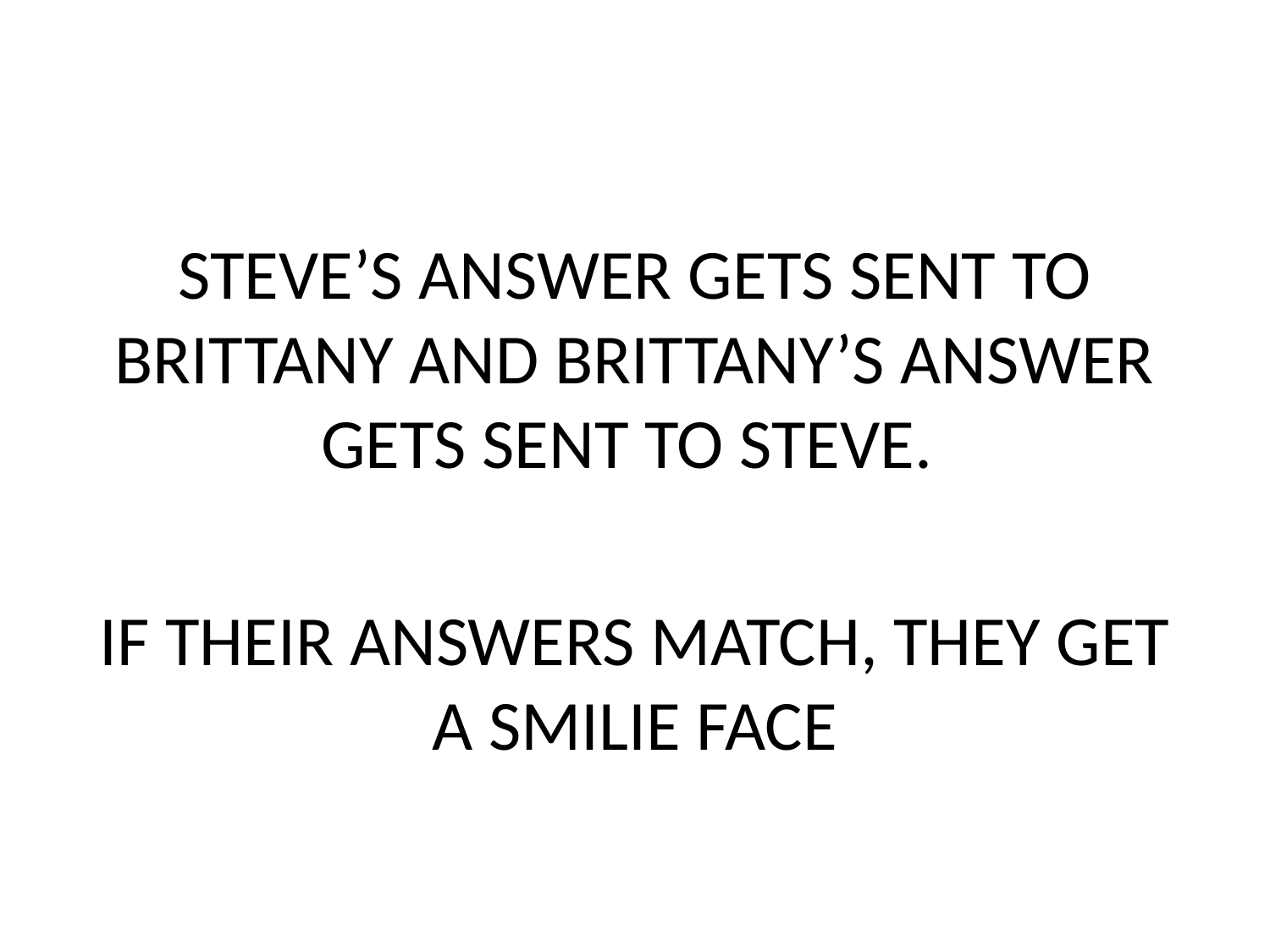

#
STEVE’S ANSWER GETS SENT TO BRITTANY AND BRITTANY’S ANSWER GETS SENT TO STEVE.

IF THEIR ANSWERS MATCH, THEY GET A SMILIE FACE